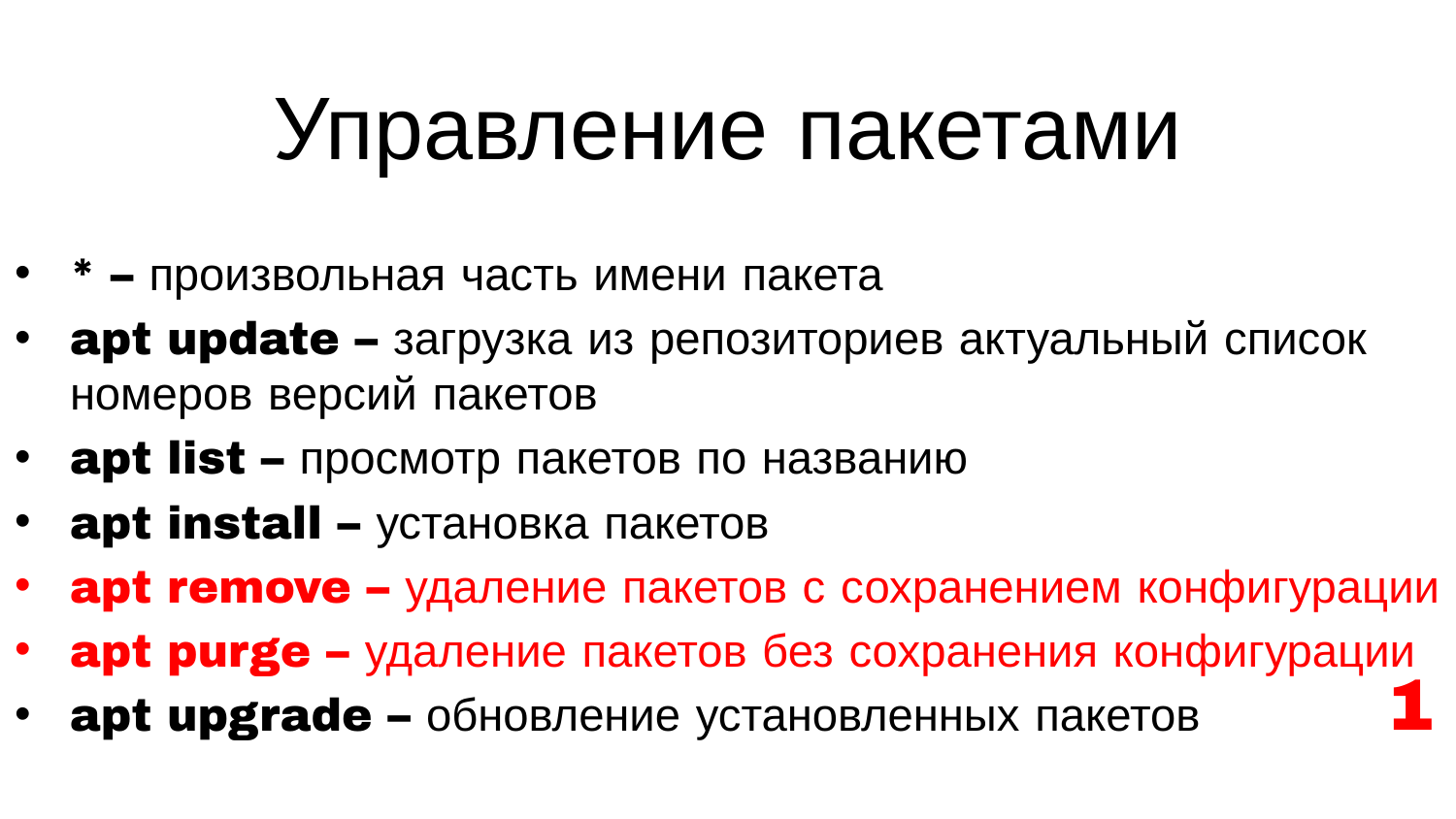

# Управление пакетами
* – произвольная часть имени пакета
apt update – загрузка из репозиториев актуальный список номеров версий пакетов
apt list – просмотр пакетов по названию
apt install – установка пакетов
apt remove – удаление пакетов с сохранением конфигурации
apt purge – удаление пакетов без сохранения конфигурации
apt upgrade – обновление установленных пакетов

1